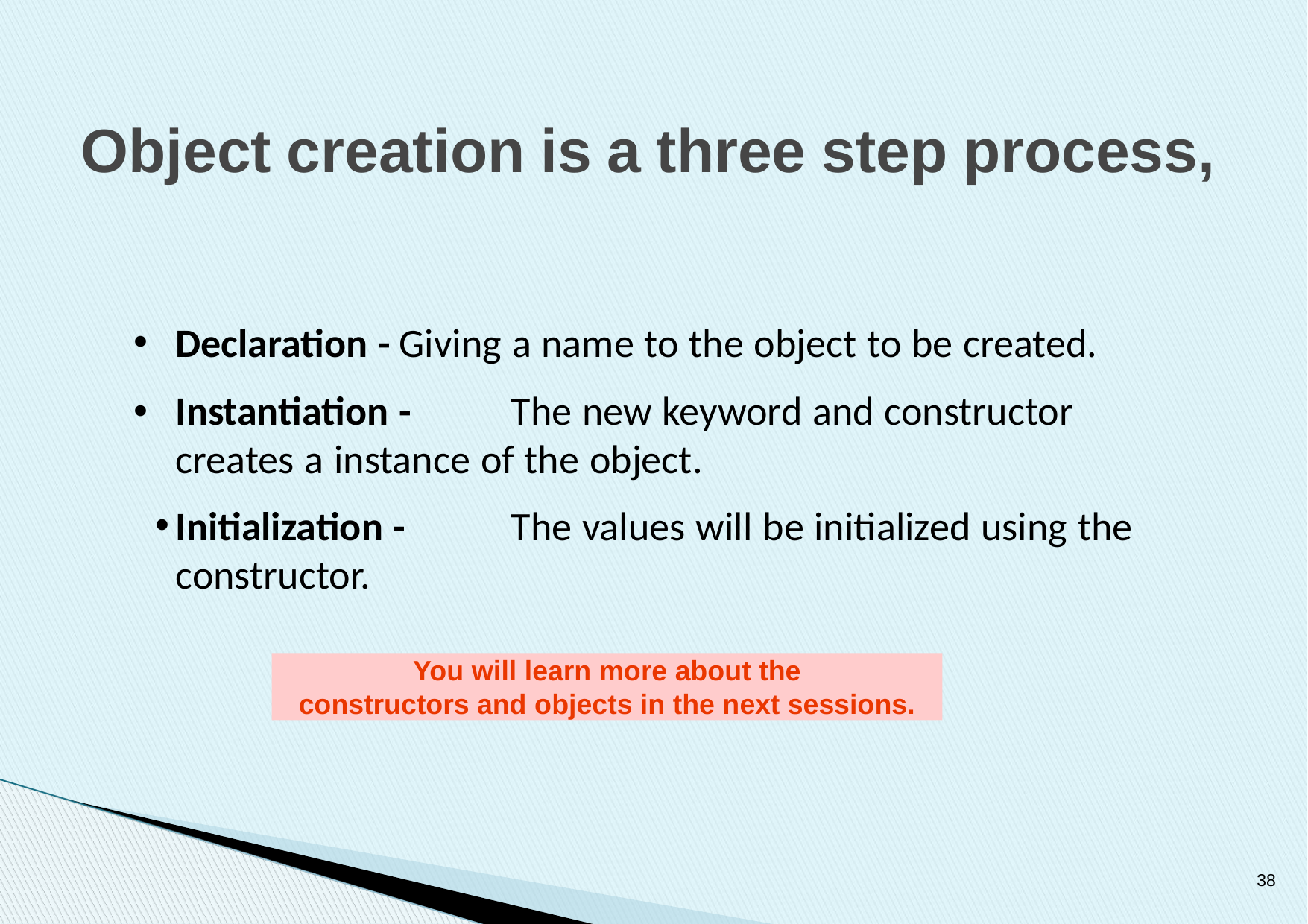

Object creation is a three step process,
Declaration -	Giving a name to the object to be created.
•
Instantiation -	The new keyword and constructor creates a instance of the object.
Initialization -	The values will be initialized using the constructor.
You will learn more about the constructors and objects in the next sessions.
38